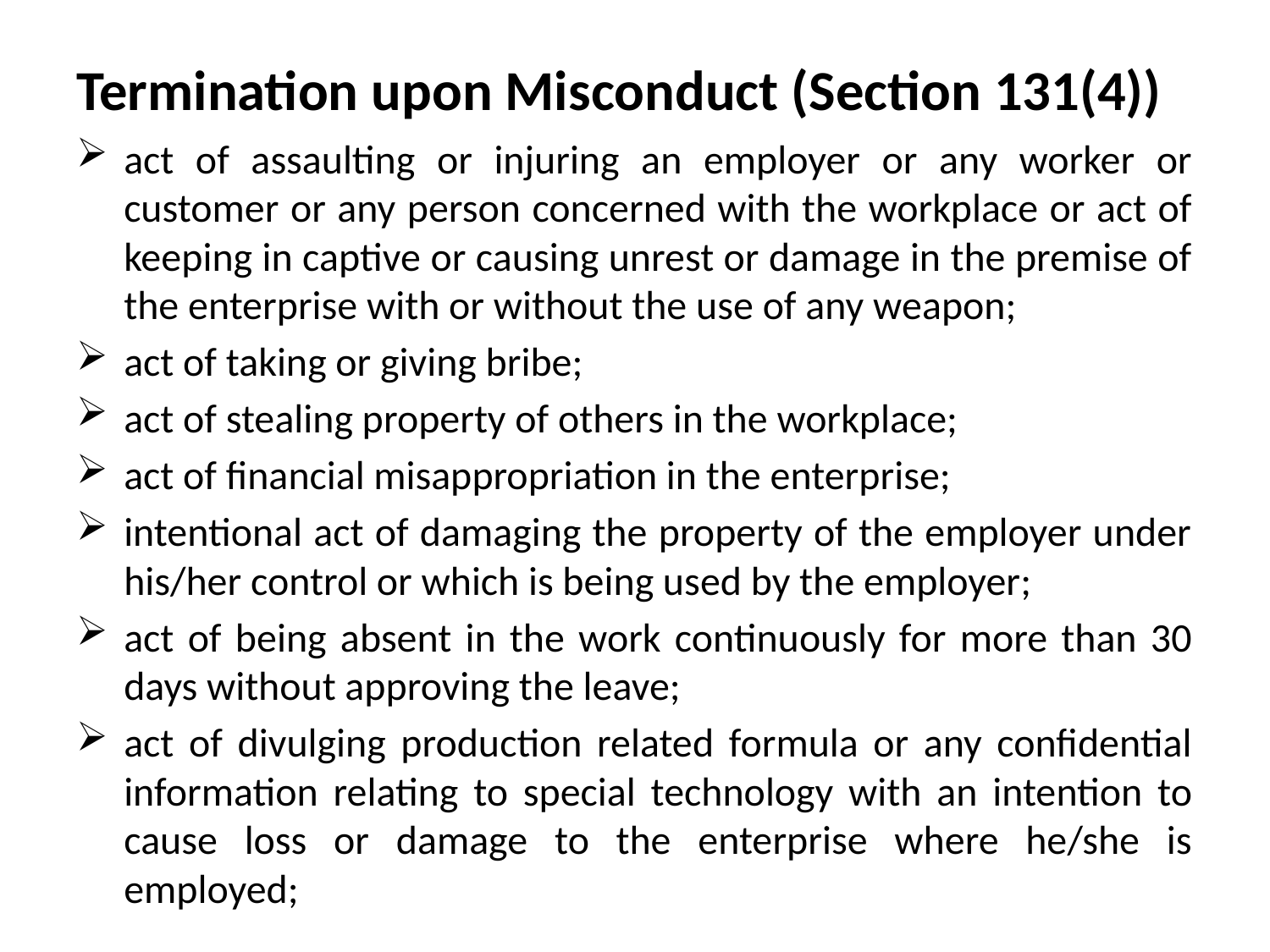

# Termination upon Misconduct (Section 131(4))
act of assaulting or injuring an employer or any worker or customer or any person concerned with the workplace or act of keeping in captive or causing unrest or damage in the premise of the enterprise with or without the use of any weapon;
act of taking or giving bribe;
act of stealing property of others in the workplace;
act of financial misappropriation in the enterprise;
intentional act of damaging the property of the employer under his/her control or which is being used by the employer;
act of being absent in the work continuously for more than 30 days without approving the leave;
act of divulging production related formula or any confidential information relating to special technology with an intention to cause loss or damage to the enterprise where he/she is employed;